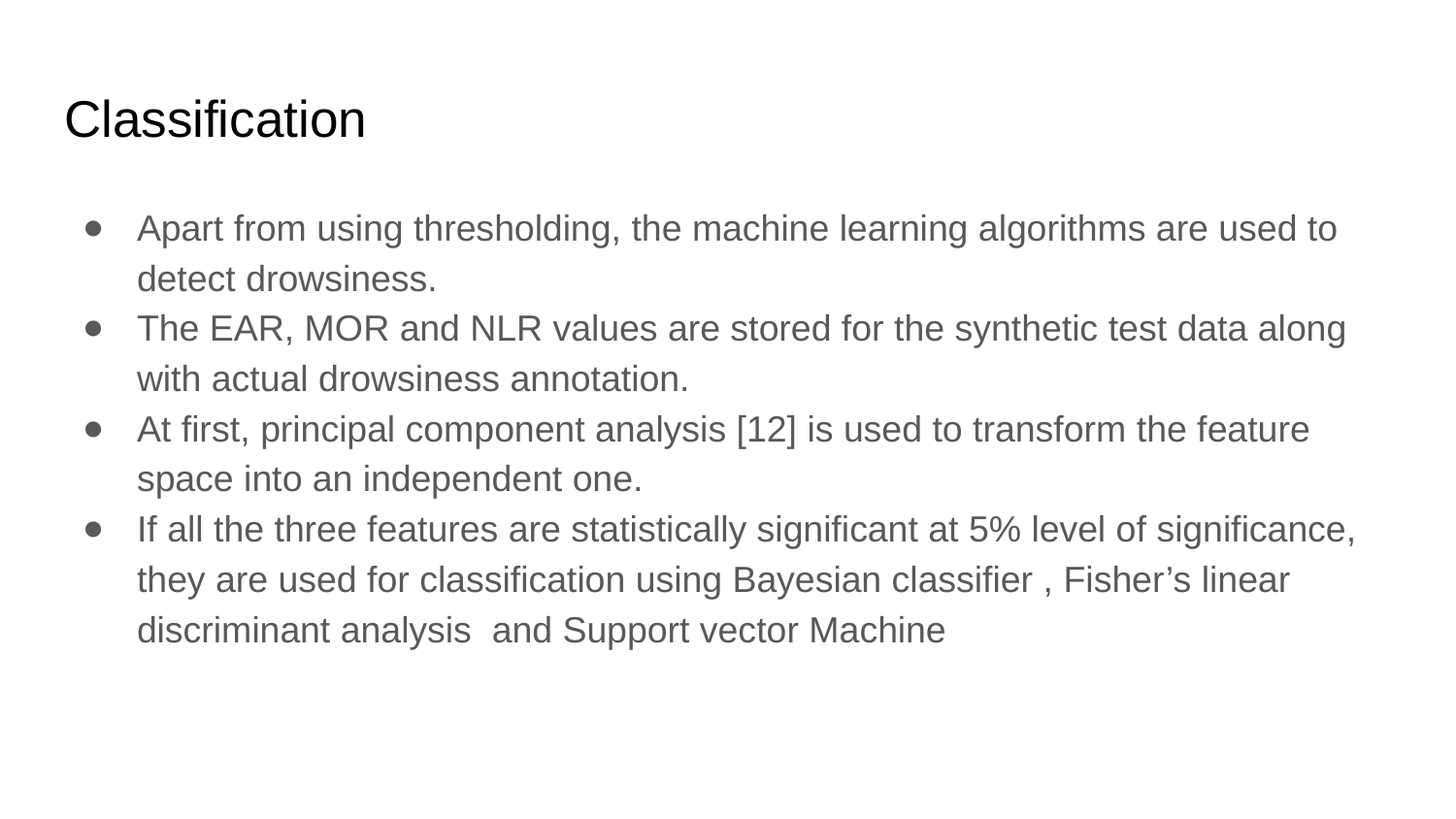

# Classification
Apart from using thresholding, the machine learning algorithms are used to detect drowsiness.
The EAR, MOR and NLR values are stored for the synthetic test data along with actual drowsiness annotation.
At first, principal component analysis [12] is used to transform the feature space into an independent one.
If all the three features are statistically significant at 5% level of significance, they are used for classification using Bayesian classifier , Fisher’s linear discriminant analysis  and Support vector Machine